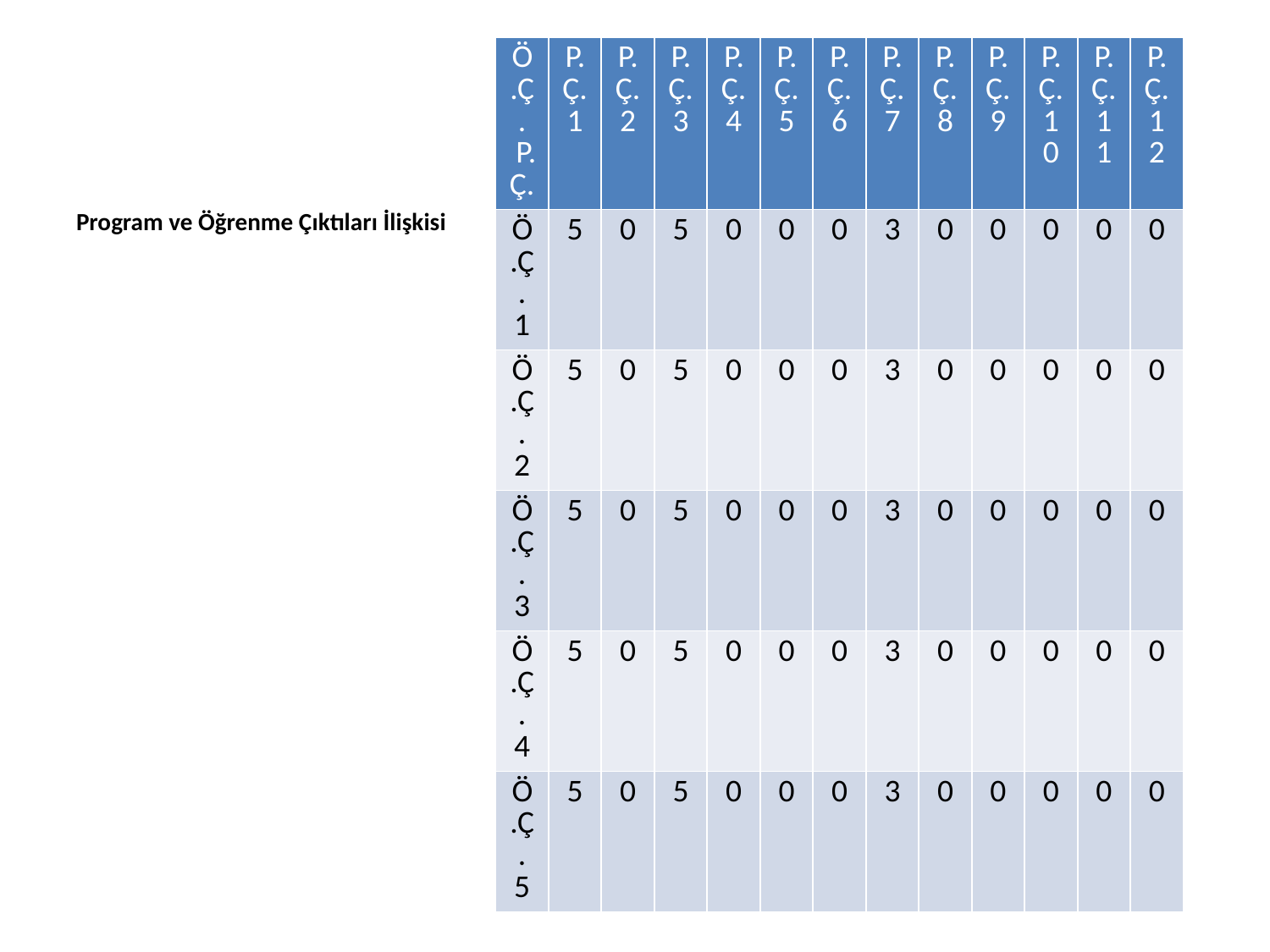

| Ö.Ç.  P.Ç. | P.Ç. 1 | P.Ç. 2 | P.Ç. 3 | P.Ç. 4 | P.Ç. 5 | P.Ç. 6 | P.Ç. 7 | P.Ç. 8 | P.Ç. 9 | P.Ç. 10 | P.Ç. 11 | P.Ç. 12 |
| --- | --- | --- | --- | --- | --- | --- | --- | --- | --- | --- | --- | --- |
| Ö.Ç. 1 | 5 | 0 | 5 | 0 | 0 | 0 | 3 | 0 | 0 | 0 | 0 | 0 |
| Ö.Ç. 2 | 5 | 0 | 5 | 0 | 0 | 0 | 3 | 0 | 0 | 0 | 0 | 0 |
| Ö.Ç. 3 | 5 | 0 | 5 | 0 | 0 | 0 | 3 | 0 | 0 | 0 | 0 | 0 |
| Ö.Ç. 4 | 5 | 0 | 5 | 0 | 0 | 0 | 3 | 0 | 0 | 0 | 0 | 0 |
| Ö.Ç. 5 | 5 | 0 | 5 | 0 | 0 | 0 | 3 | 0 | 0 | 0 | 0 | 0 |
Program ve Öğrenme Çıktıları İlişkisi